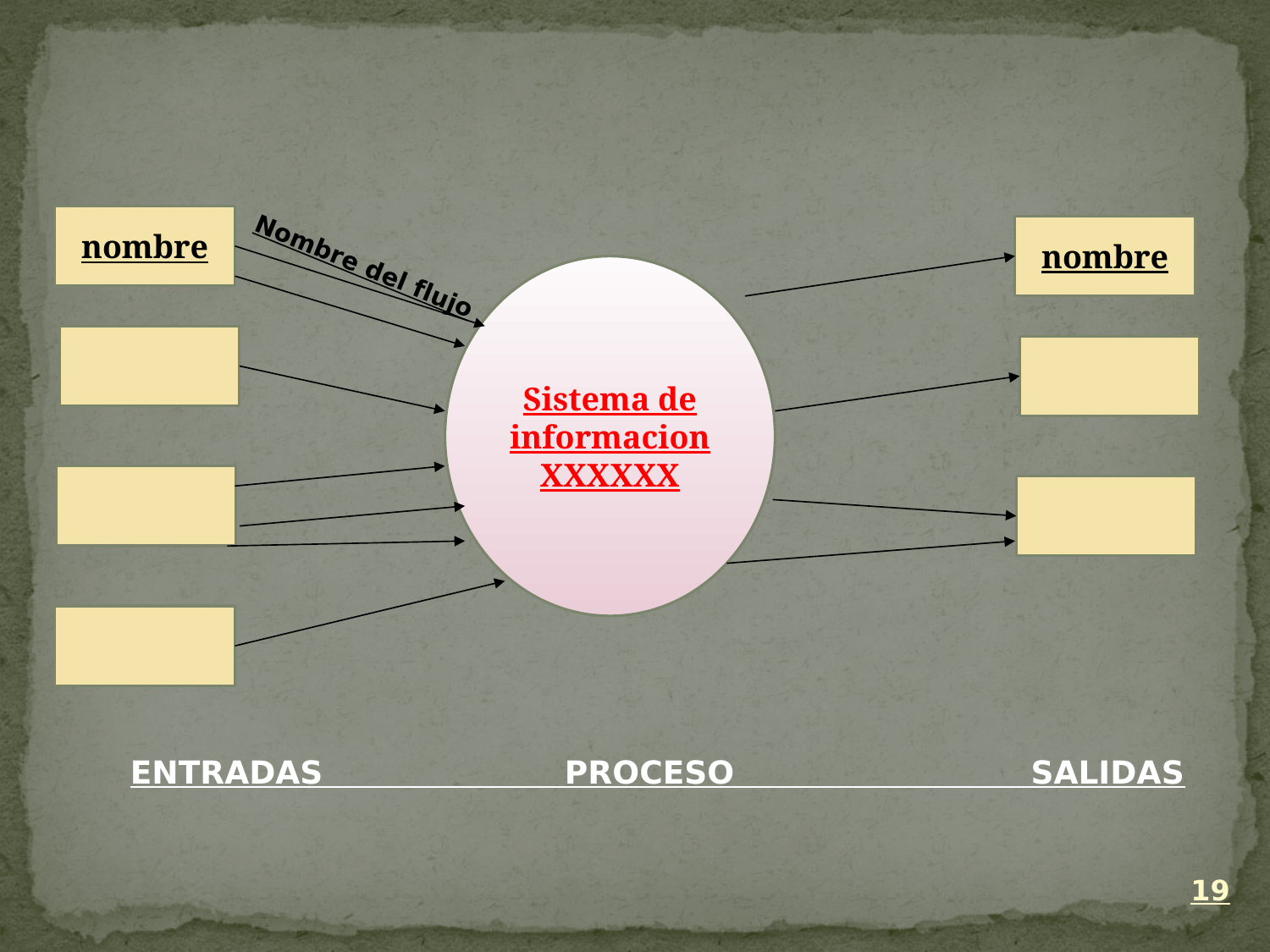

nombre
nombre
Nombre del flujo
Sistema de informacion
XXXXXX

ENTRADAS                      PROCESO                           SALIDAS
19